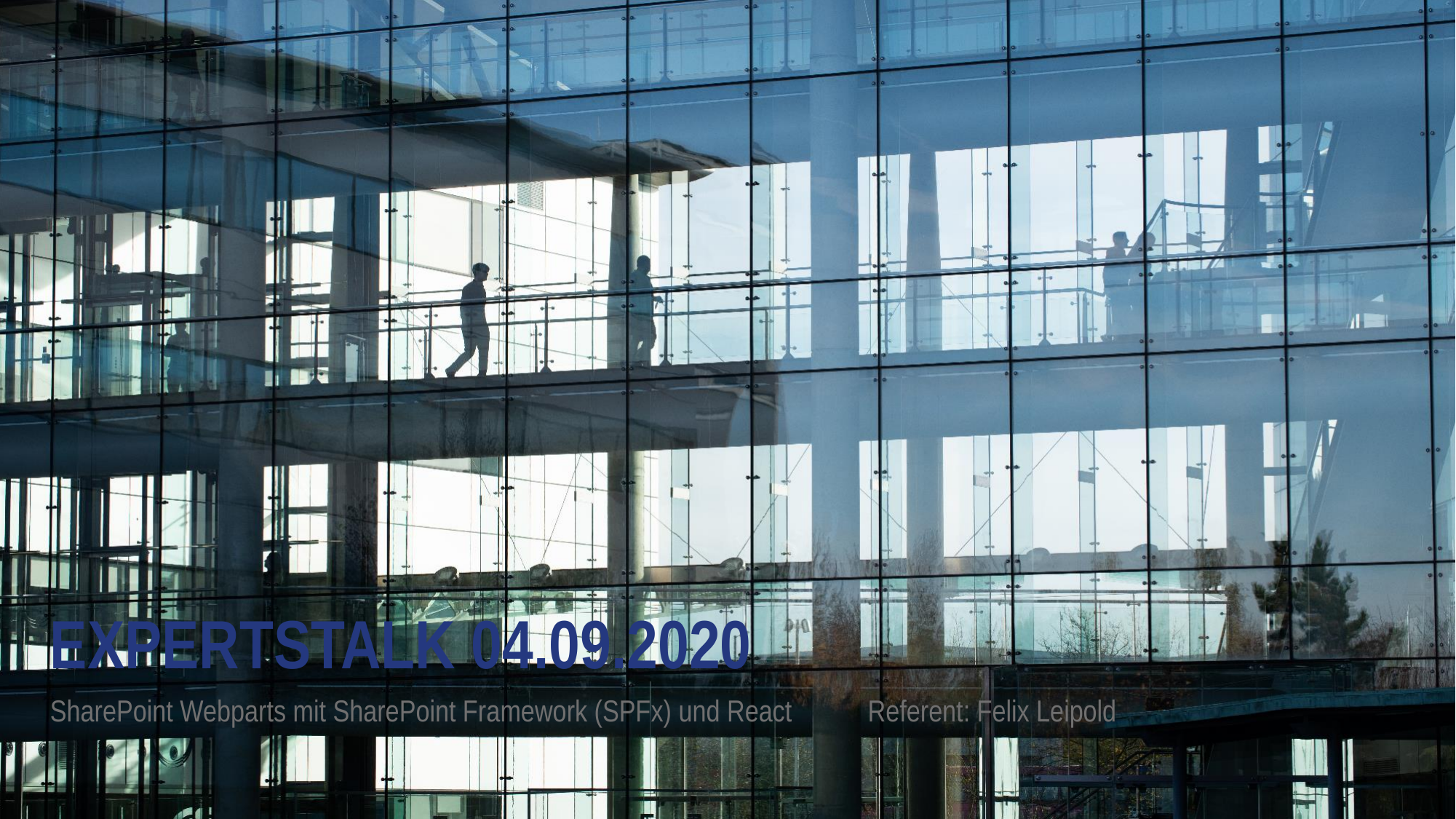

# ExpertsTalk 04.09.2020

SharePoint Webparts mit SharePoint Framework (SPFx) und React           Referent: Felix Leipold